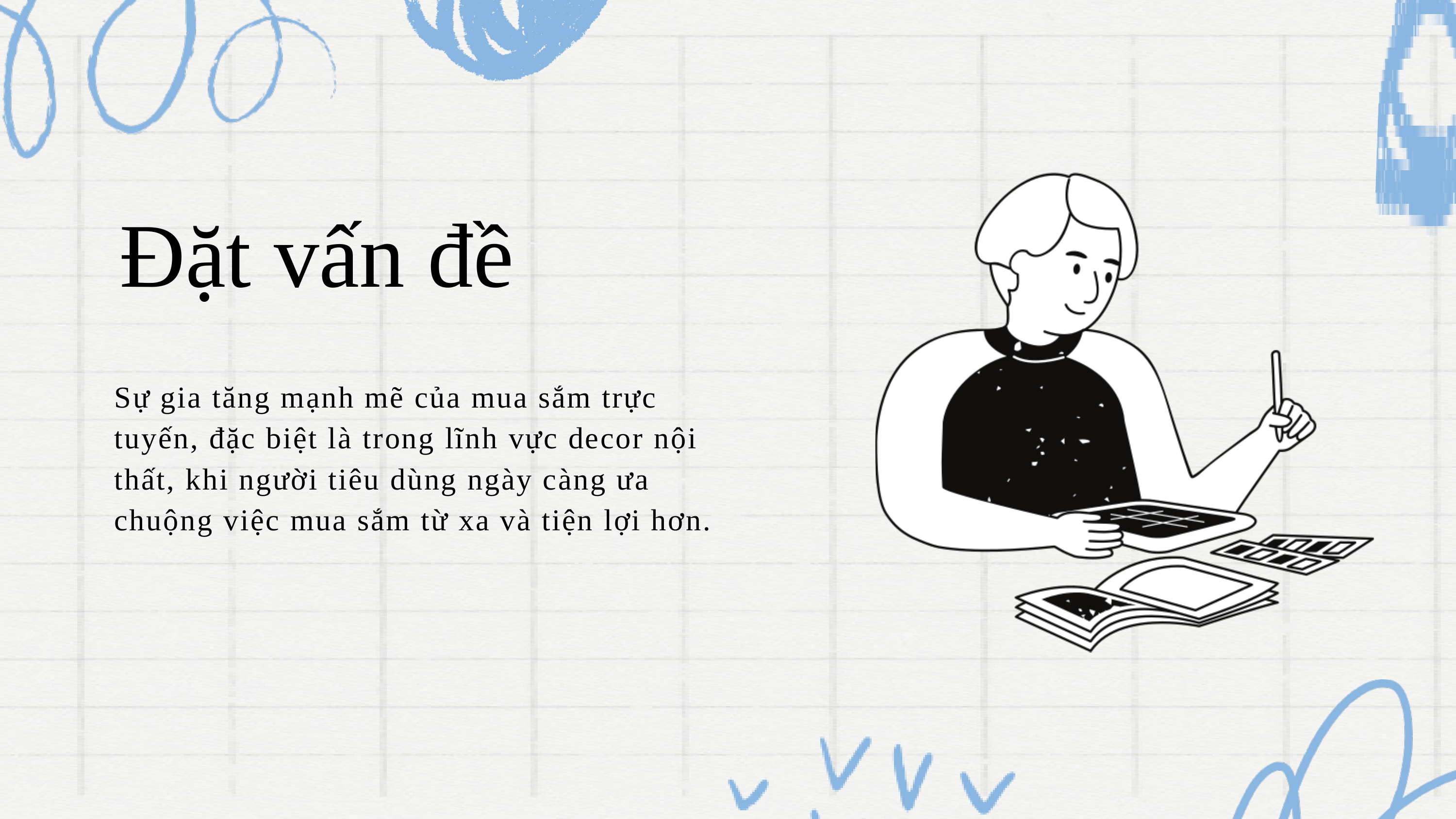

Đặt vấn đề
Sự gia tăng mạnh mẽ của mua sắm trực tuyến, đặc biệt là trong lĩnh vực decor nội thất, khi người tiêu dùng ngày càng ưa chuộng việc mua sắm từ xa và tiện lợi hơn.